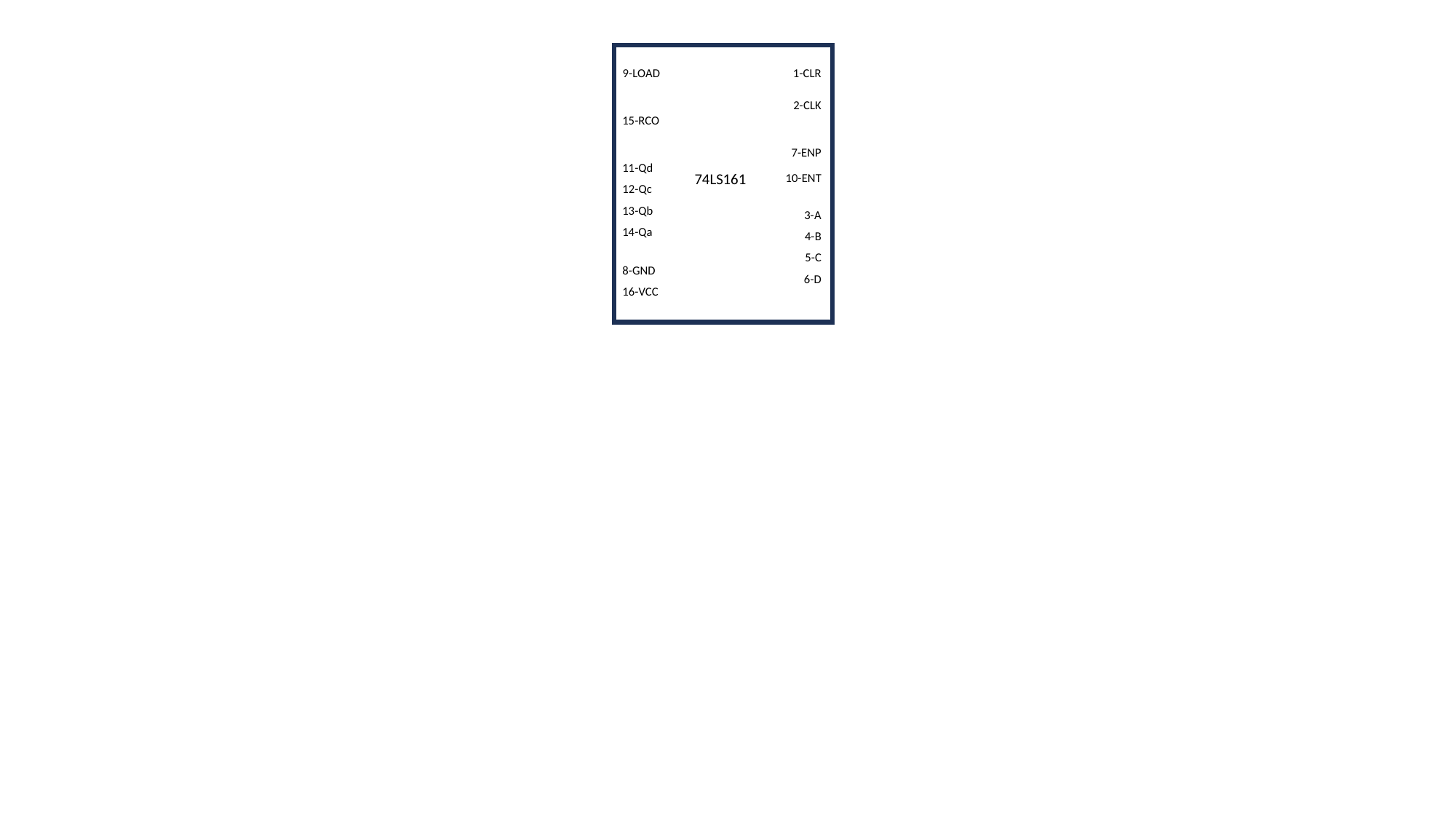

9-LOAD
1-CLR

2-CLK
15-RCO
7-ENP
11-Qd
74LS161
10-ENT
12-Qc
13-Qb
3-A
14-Qa
4-B
5-C
8-GND
6-D
16-VCC